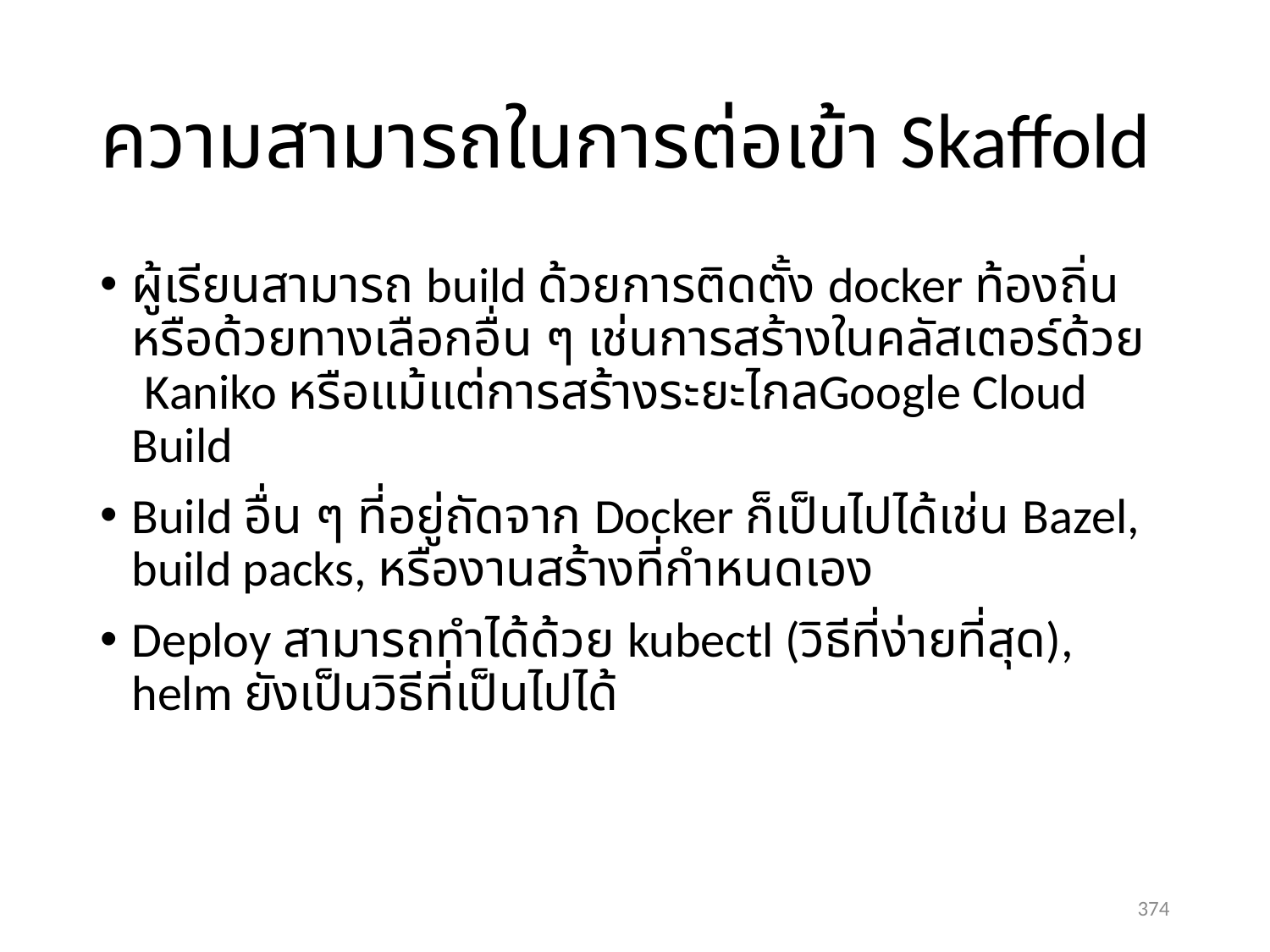

# ความสามารถในการต่อเข้า Skaffold
ผู้เรียนสามารถ build ด้วยการติดตั้ง docker ท้องถิ่นหรือด้วยทางเลือกอื่น ๆ เช่นการสร้างในคลัสเตอร์ด้วย Kaniko หรือแม้แต่การสร้างระยะไกลGoogle Cloud Build
Build อื่น ๆ ที่อยู่ถัดจาก Docker ก็เป็นไปได้เช่น Bazel, build packs, หรืองานสร้างที่กำหนดเอง
Deploy สามารถทำได้ด้วย kubectl (วิธีที่ง่ายที่สุด), helm ยังเป็นวิธีที่เป็นไปได้
374